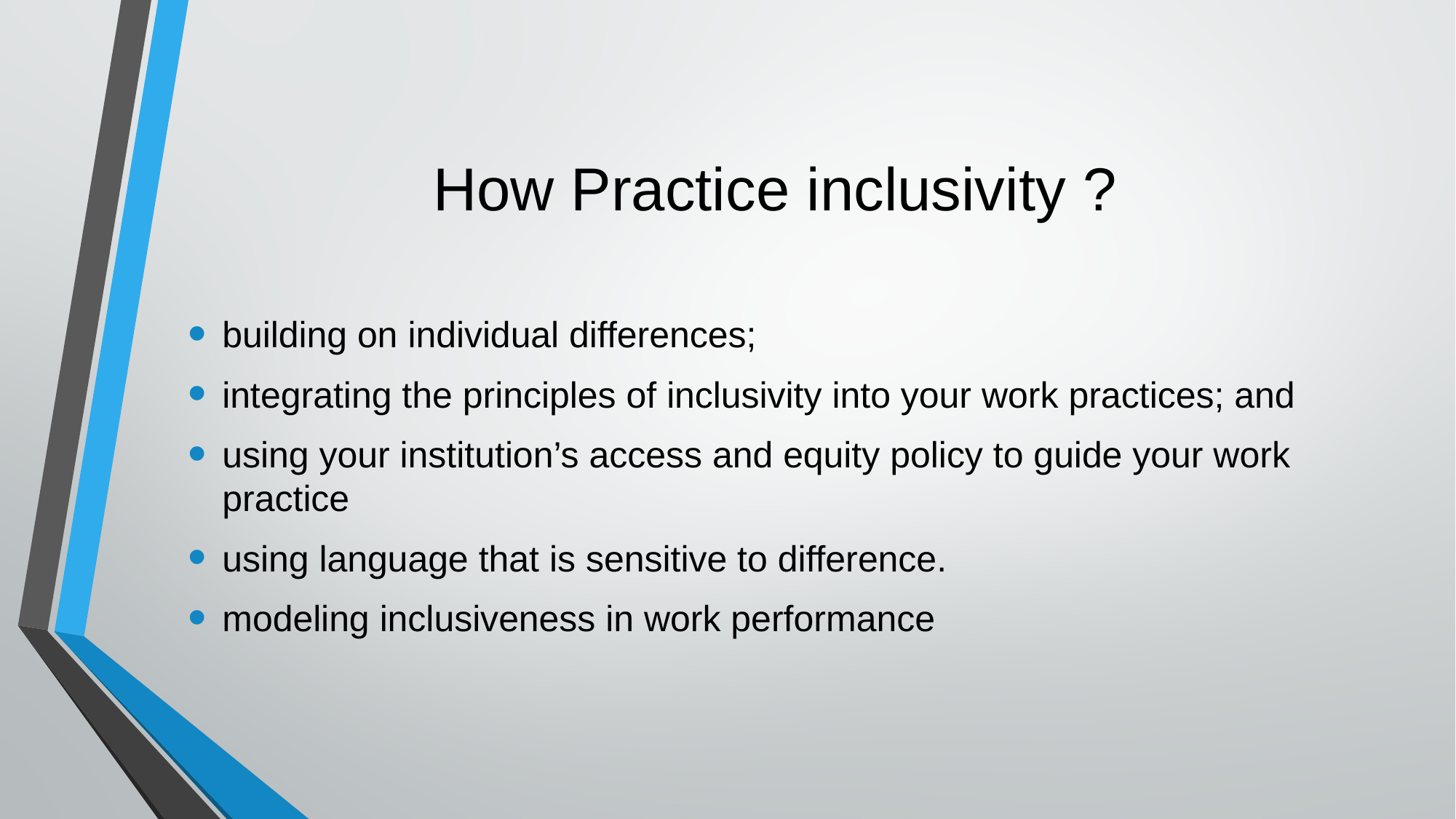

# How Practice inclusivity ?
building on individual differences;
integrating the principles of inclusivity into your work practices; and
using your institution’s access and equity policy to guide your work practice
using language that is sensitive to difference.
modeling inclusiveness in work performance